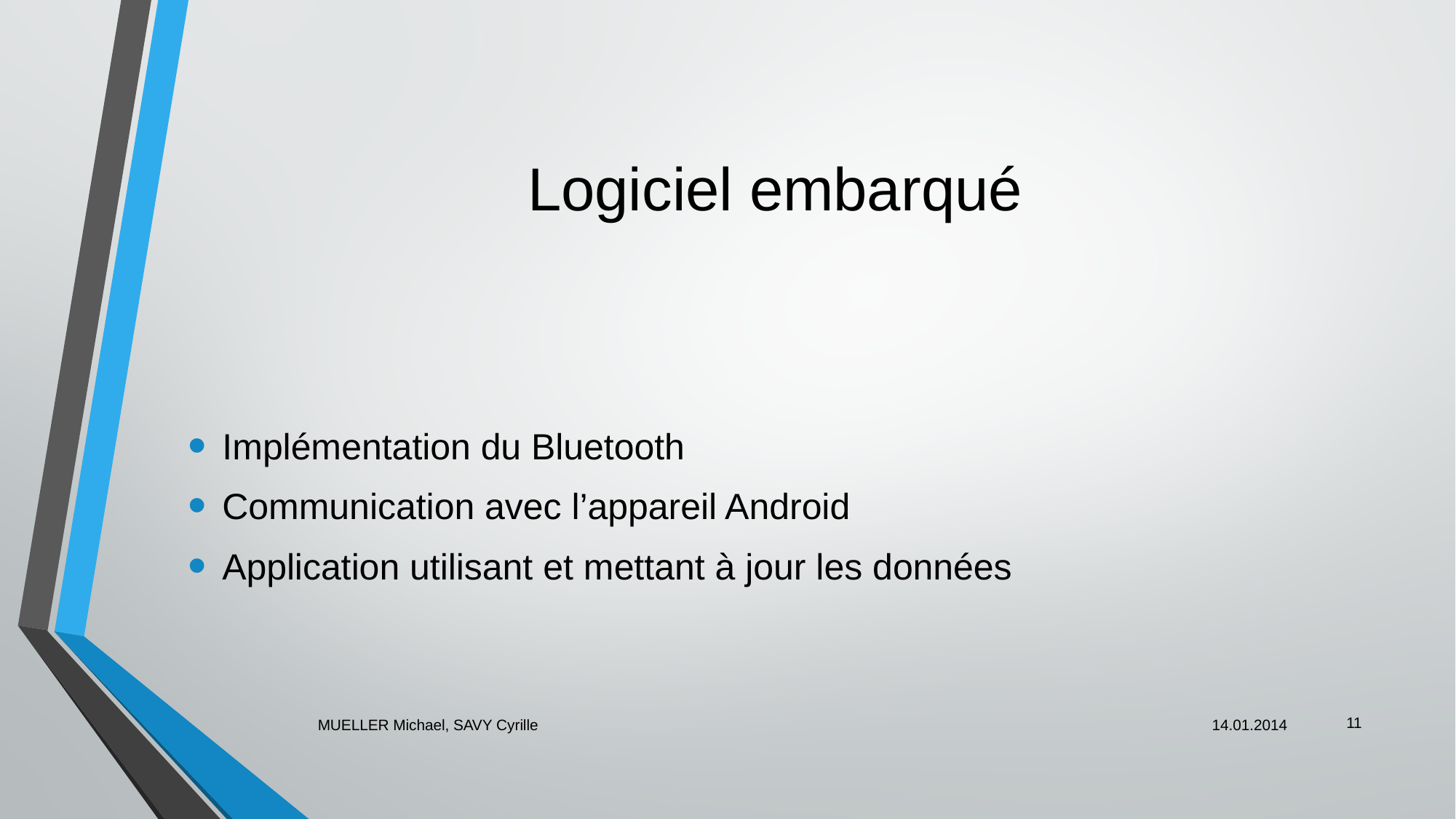

# Logiciel embarqué
Implémentation du Bluetooth
Communication avec l’appareil Android
Application utilisant et mettant à jour les données
11
MUELLER Michael, SAVY Cyrille
14.01.2014